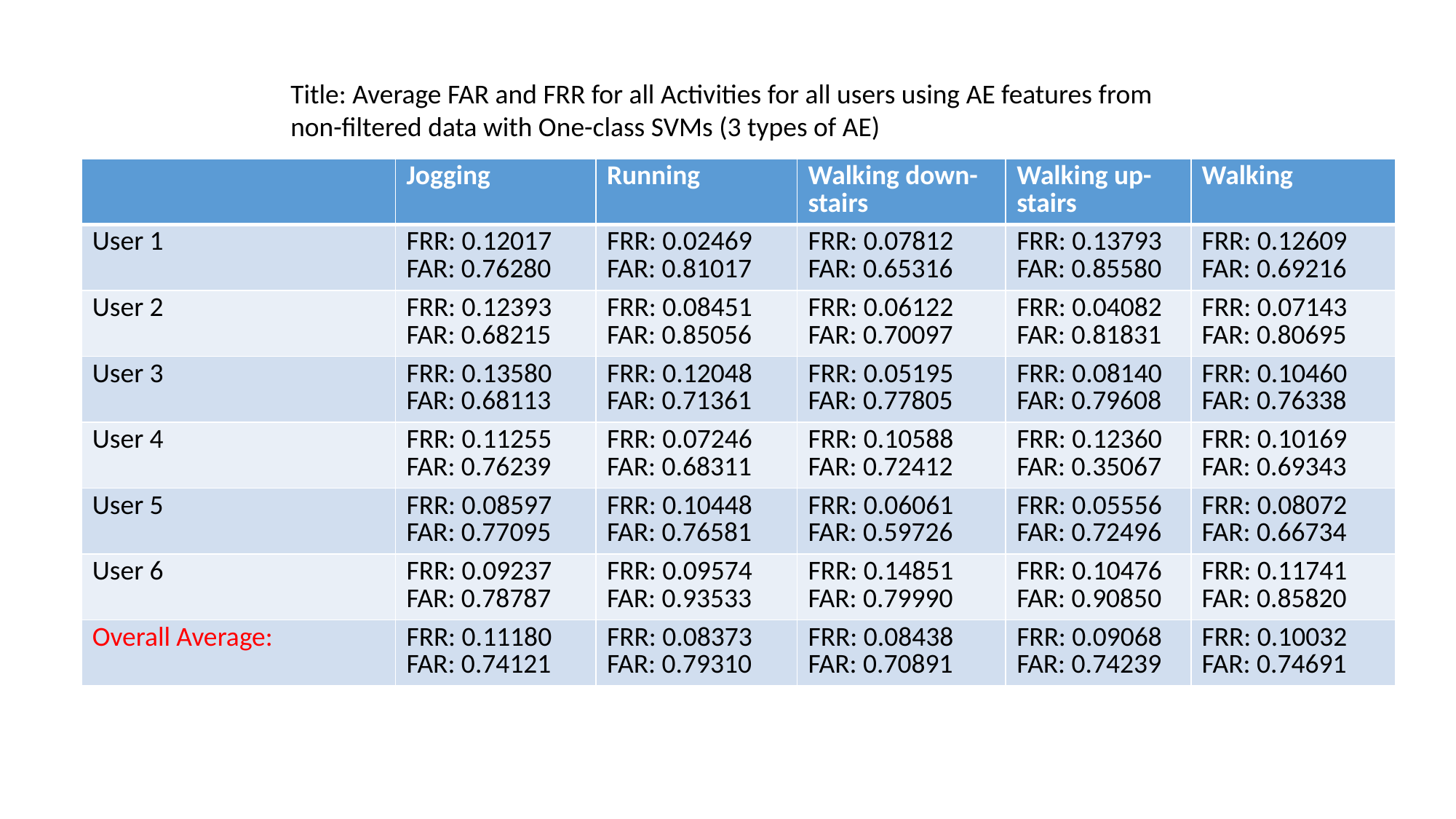

Title: Average FAR and FRR for all Activities for all users using AE features from non-filtered data with One-class SVMs (3 types of AE)
|  | Jogging | Running | Walking down-stairs | Walking up-stairs | Walking |
| --- | --- | --- | --- | --- | --- |
| User 1 | FRR: 0.12017 FAR: 0.76280 | FRR: 0.02469 FAR: 0.81017 | FRR: 0.07812 FAR: 0.65316 | FRR: 0.13793 FAR: 0.85580 | FRR: 0.12609 FAR: 0.69216 |
| User 2 | FRR: 0.12393 FAR: 0.68215 | FRR: 0.08451 FAR: 0.85056 | FRR: 0.06122 FAR: 0.70097 | FRR: 0.04082 FAR: 0.81831 | FRR: 0.07143 FAR: 0.80695 |
| User 3 | FRR: 0.13580 FAR: 0.68113 | FRR: 0.12048 FAR: 0.71361 | FRR: 0.05195 FAR: 0.77805 | FRR: 0.08140 FAR: 0.79608 | FRR: 0.10460 FAR: 0.76338 |
| User 4 | FRR: 0.11255 FAR: 0.76239 | FRR: 0.07246 FAR: 0.68311 | FRR: 0.10588 FAR: 0.72412 | FRR: 0.12360 FAR: 0.35067 | FRR: 0.10169 FAR: 0.69343 |
| User 5 | FRR: 0.08597 FAR: 0.77095 | FRR: 0.10448 FAR: 0.76581 | FRR: 0.06061 FAR: 0.59726 | FRR: 0.05556 FAR: 0.72496 | FRR: 0.08072 FAR: 0.66734 |
| User 6 | FRR: 0.09237 FAR: 0.78787 | FRR: 0.09574 FAR: 0.93533 | FRR: 0.14851 FAR: 0.79990 | FRR: 0.10476 FAR: 0.90850 | FRR: 0.11741 FAR: 0.85820 |
| Overall Average: | FRR: 0.11180 FAR: 0.74121 | FRR: 0.08373 FAR: 0.79310 | FRR: 0.08438 FAR: 0.70891 | FRR: 0.09068 FAR: 0.74239 | FRR: 0.10032 FAR: 0.74691 |